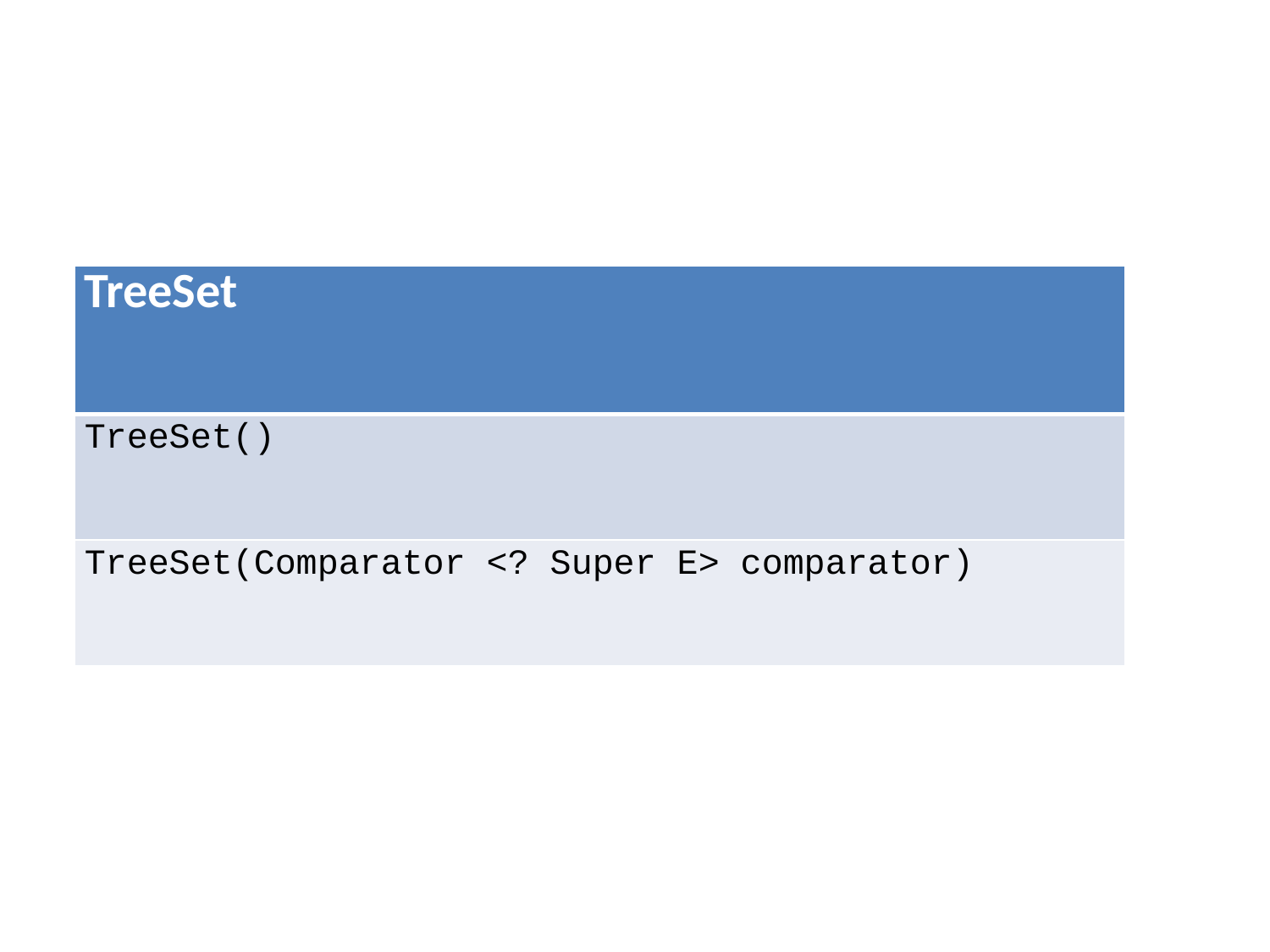

| TreeSet |
| --- |
| TreeSet() |
| TreeSet(Comparator <? Super E> comparator) |